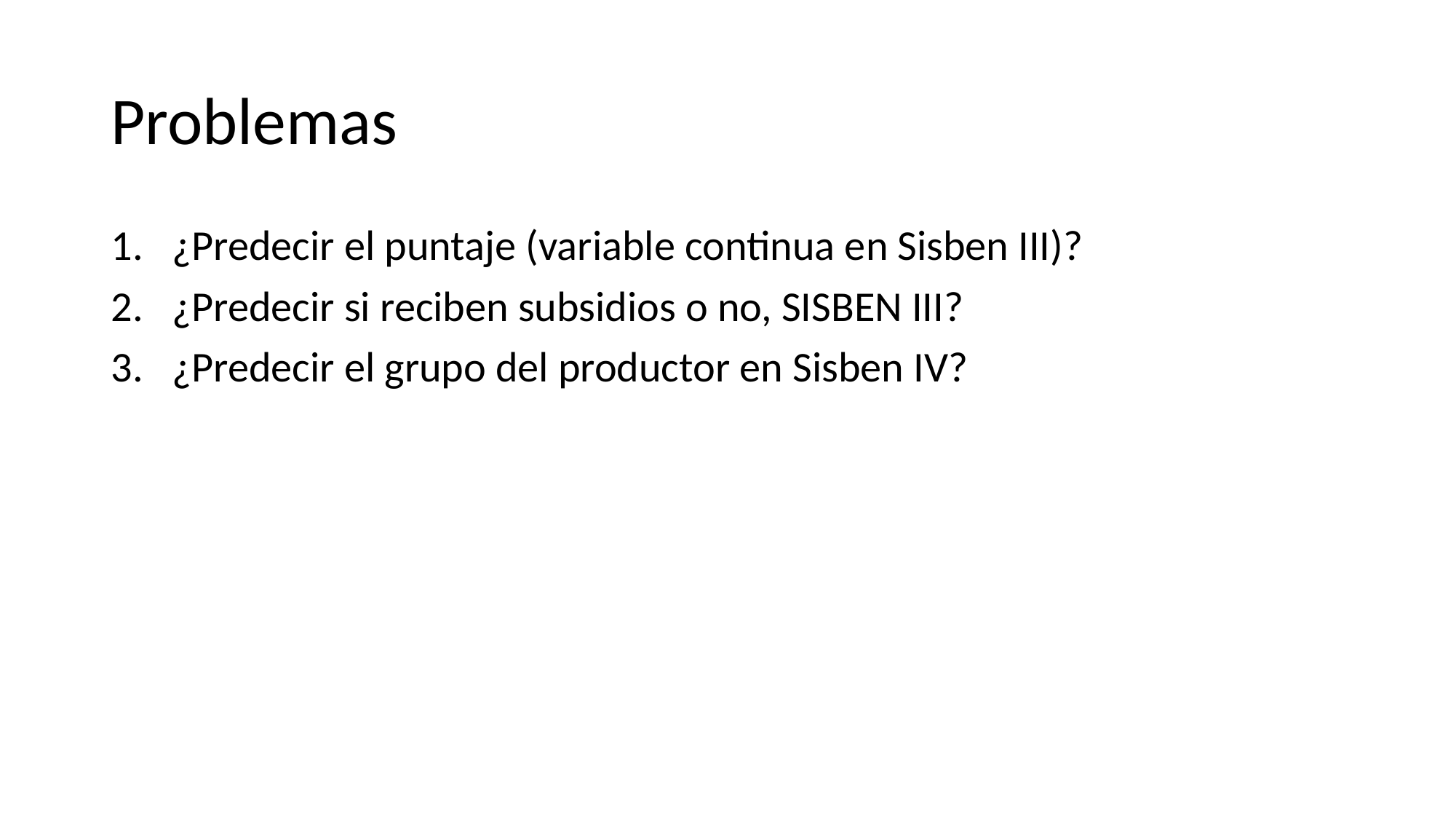

# Problemas
¿Predecir el puntaje (variable continua en Sisben III)?
¿Predecir si reciben subsidios o no, SISBEN III?
¿Predecir el grupo del productor en Sisben IV?